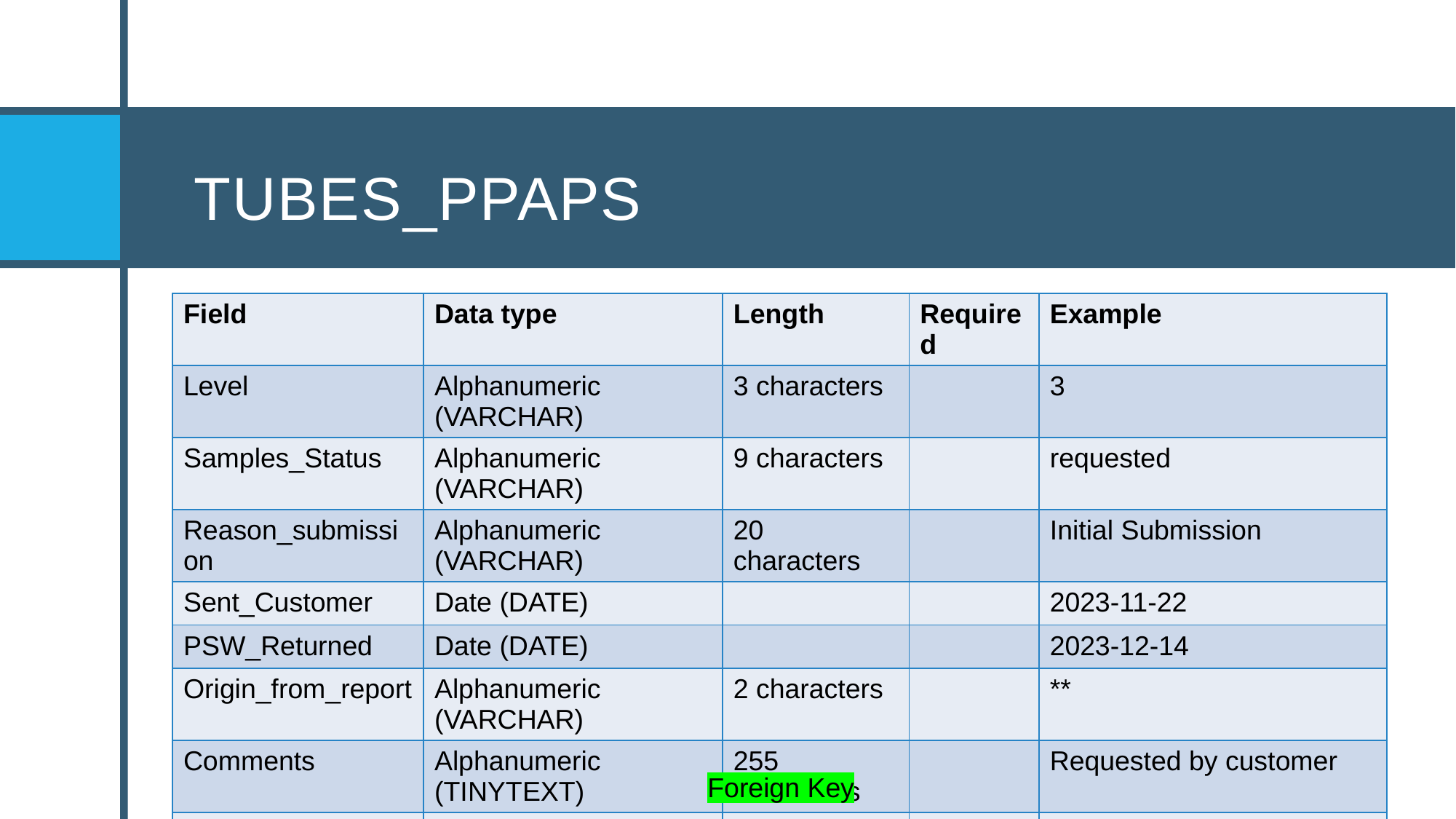

# TUBES_PPAPS
| Field | Data type | Length | Required | Example |
| --- | --- | --- | --- | --- |
| Level | Alphanumeric (VARCHAR) | 3 characters |  | 3 |
| Samples\_Status | Alphanumeric (VARCHAR) | 9 characters |  | requested |
| Reason\_submission | Alphanumeric (VARCHAR) | 20 characters |  | Initial Submission |
| Sent\_Customer | Date (DATE) |  |  | 2023-11-22 |
| PSW\_Returned | Date (DATE) |  |  | 2023-12-14 |
| Origin\_from\_report | Alphanumeric (VARCHAR) | 2 characters |  | \*\* |
| Comments | Alphanumeric (TINYTEXT) | 255 characters |  | Requested by customer |
| Inspection\_rep\_numb | Alphanumeric (VARCHAR) | 10 characters |  | #N/A |
| FK\_Vendor\_ID (vendors) | Alphanumeric (VARCHAR) | 10 characters |  | VEN238 |
Foreign Key